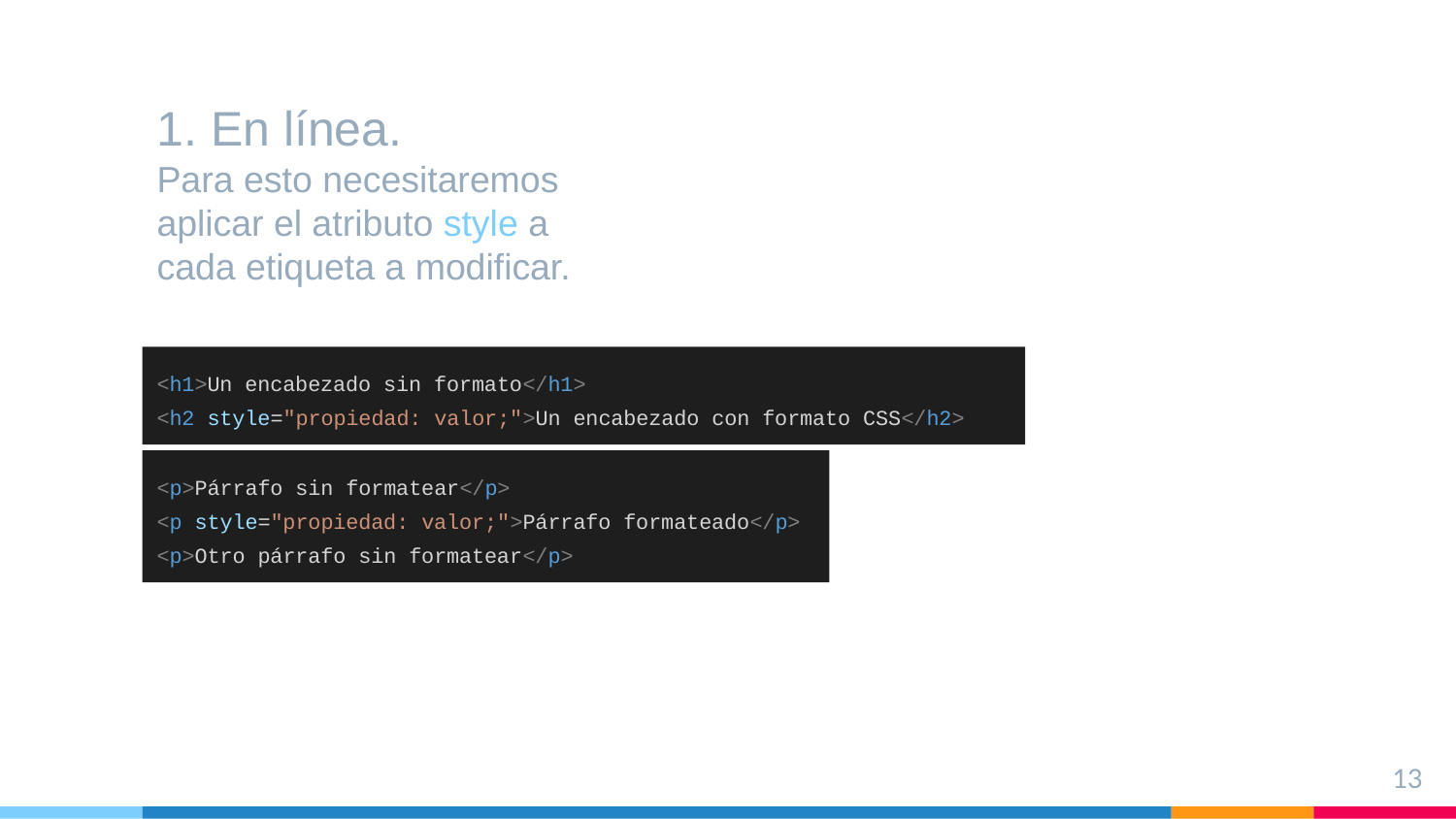

# 1. En línea.
Para esto necesitaremos aplicar el atributo style a cada etiqueta a modificar.
<h1>Un encabezado sin formato</h1>
<h2 style="propiedad: valor;">Un encabezado con formato CSS</h2>
<p>Párrafo sin formatear</p>
<p style="propiedad: valor;">Párrafo formateado</p>
<p>Otro párrafo sin formatear</p>
13